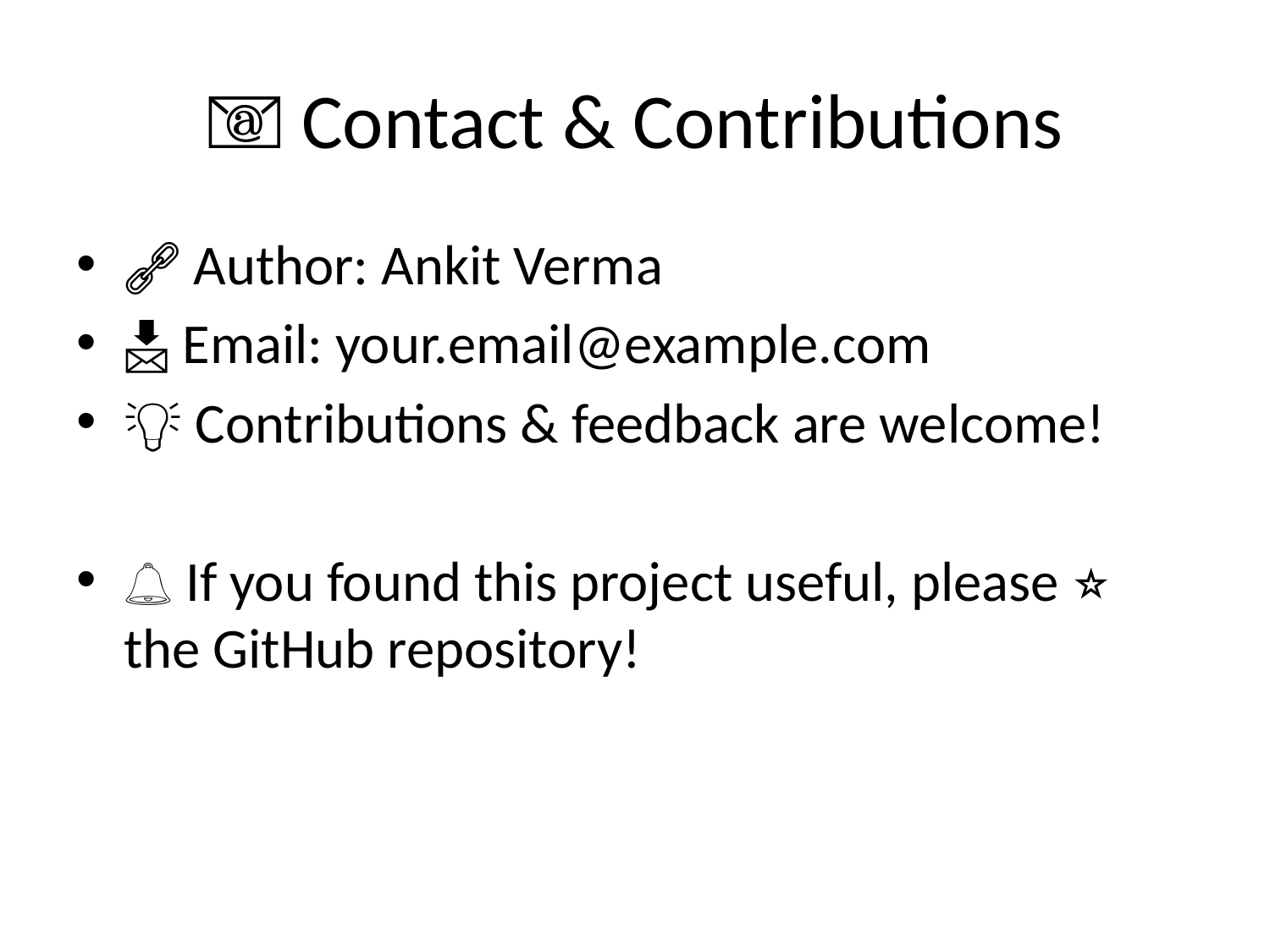

# 📧 Contact & Contributions
🔗 Author: Ankit Verma
📩 Email: your.email@example.com
💡 Contributions & feedback are welcome!

🔔 If you found this project useful, please ⭐ the GitHub repository!